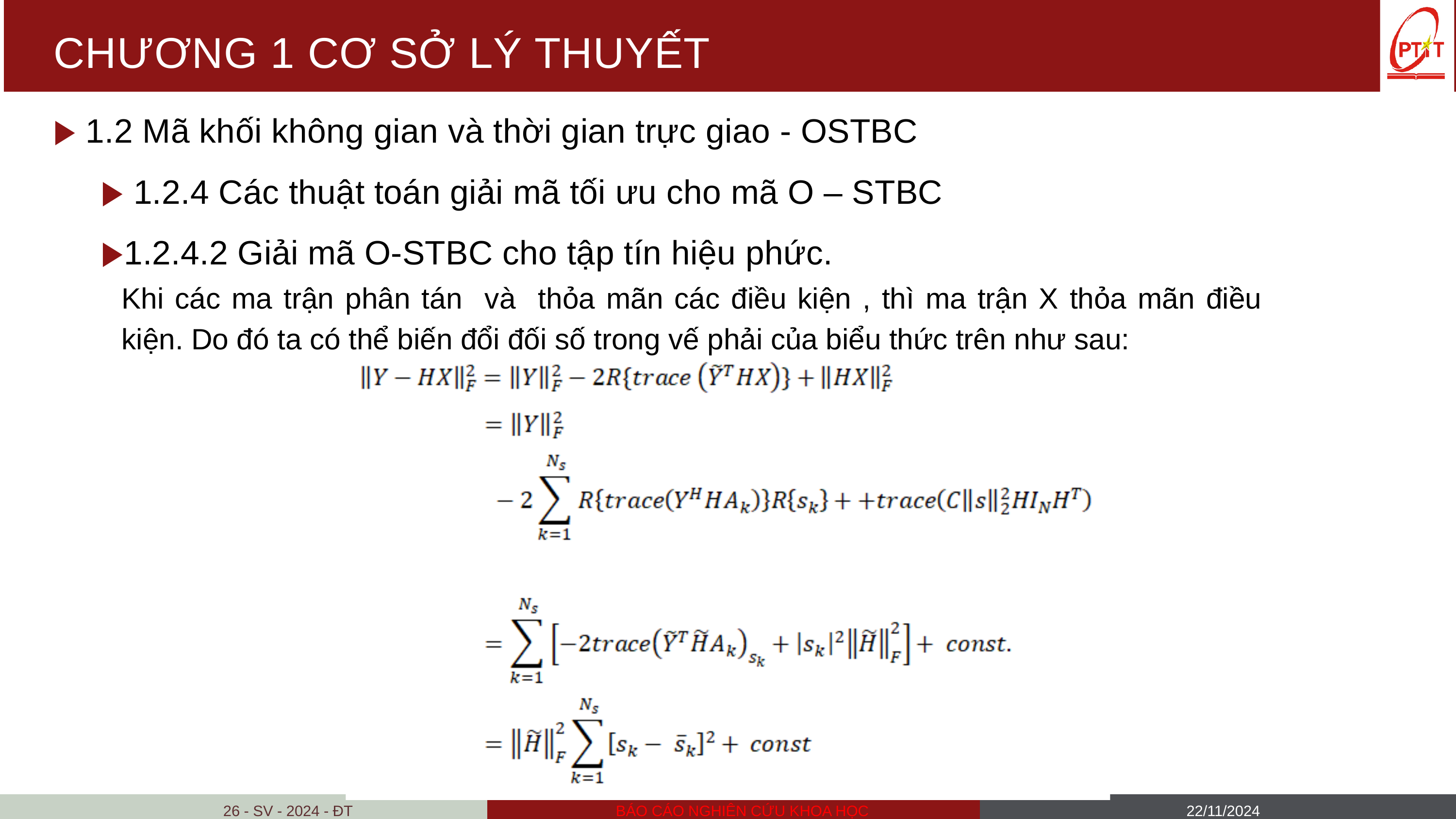

CHƯƠNG 1 CƠ SỞ LÝ THUYẾT
▶ 1.2 Mã khối không gian và thời gian trực giao - OSTBC
     ▶ 1.2.4 Các thuật toán giải mã tối ưu cho mã O – STBC
     ▶1.2.4.2 Giải mã O-STBC cho tập tín hiệu phức.
Khi các ma trận phân tán  và  thỏa mãn các điều kiện , thì ma trận X thỏa mãn điều kiện. Do đó ta có thể biến đổi đối số trong vế phải của biểu thức trên như sau:

26 - SV - 2024 - ĐT
BÁO CÁO NGHIÊN CỨU KHOA HỌC
22/11/2024